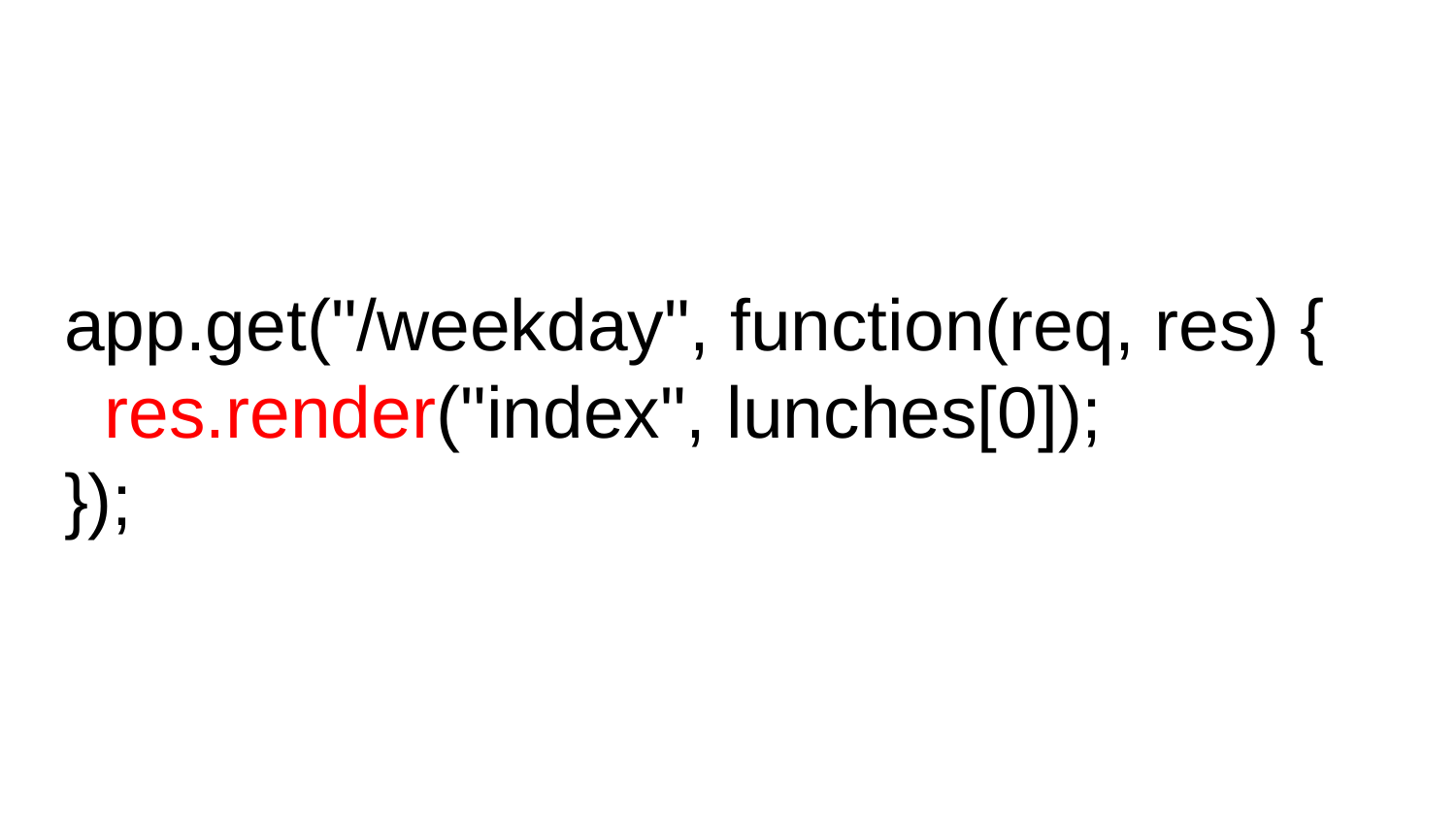

# app.get("/weekday", function(req, res) {
  res.render("index", lunches[0]);
});